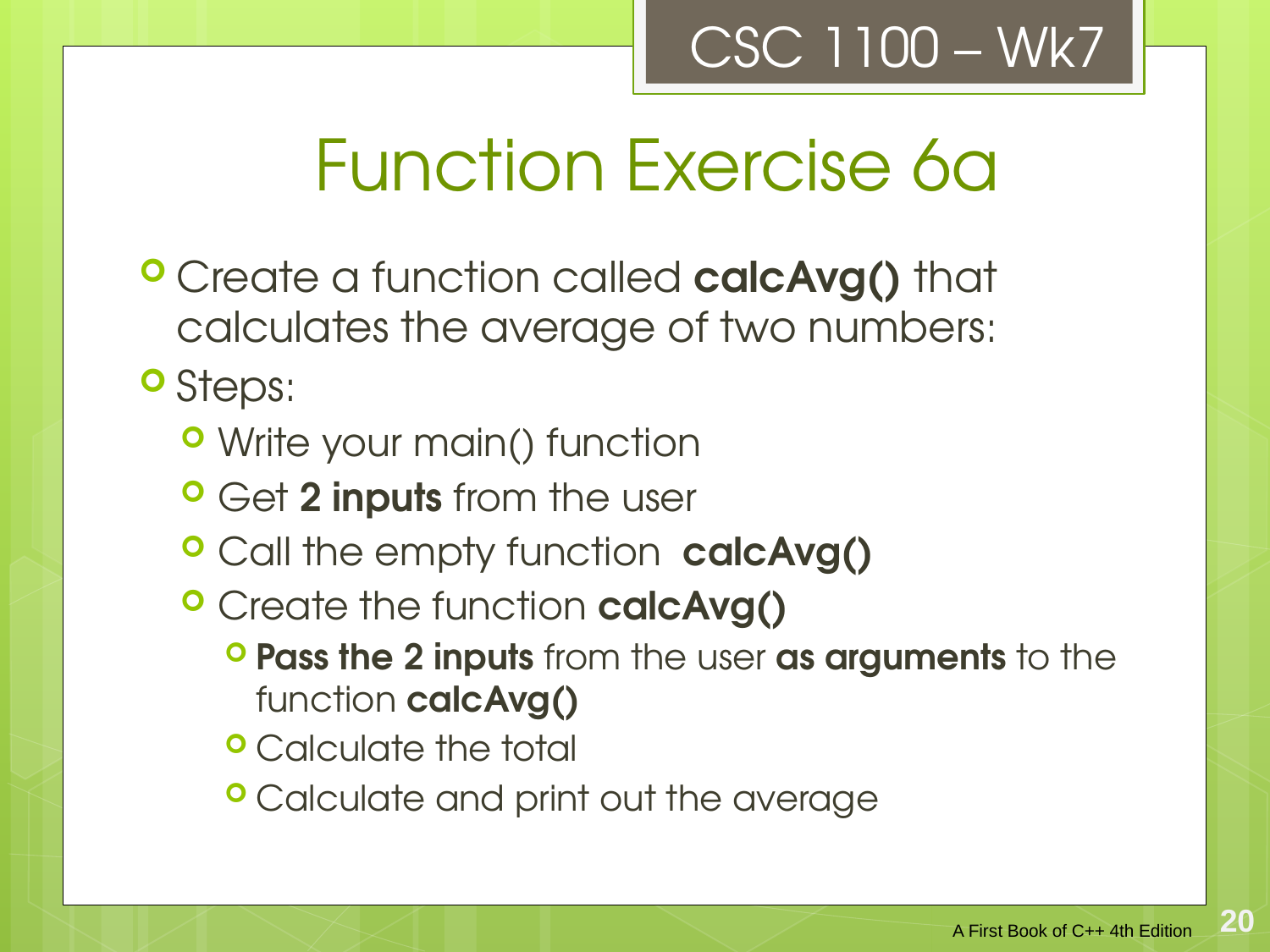

CSC 1100 – Wk7
# Function Exercise 6a
Create a function called calcAvg() that calculates the average of two numbers:
Steps:
Write your main() function
Get 2 inputs from the user
Call the empty function  calcAvg()
Create the function calcAvg()
Pass the 2 inputs from the user as arguments to the function calcAvg()
Calculate the total
Calculate and print out the average

20
A First Book of C++ 4th Edition